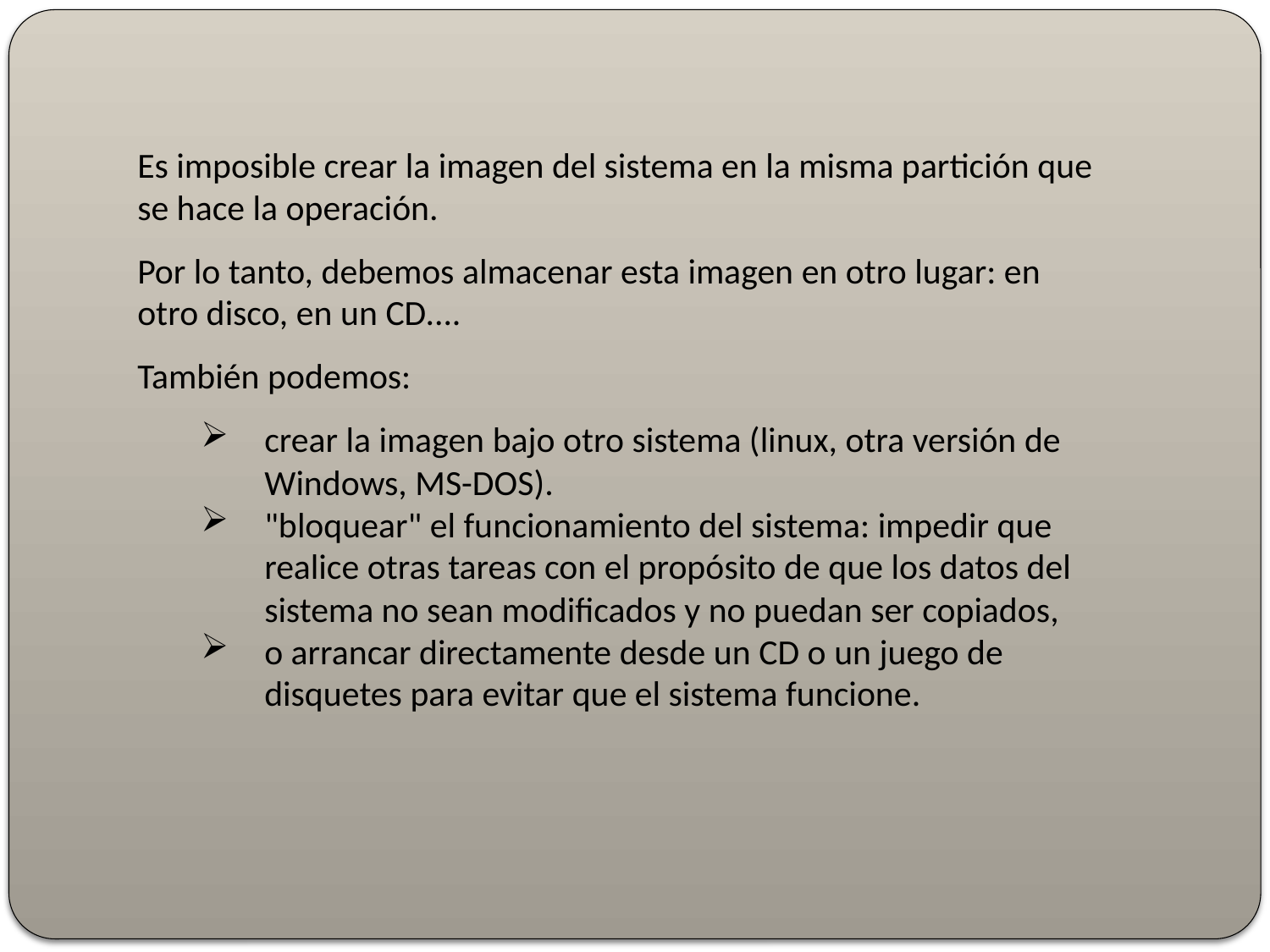

Es imposible crear la imagen del sistema en la misma partición que se hace la operación.

Por lo tanto, debemos almacenar esta imagen en otro lugar: en otro disco, en un CD....

También podemos:

crear la imagen bajo otro sistema (linux, otra versión de Windows, MS-DOS).
"bloquear" el funcionamiento del sistema: impedir que realice otras tareas con el propósito de que los datos del sistema no sean modificados y no puedan ser copiados,
o arrancar directamente desde un CD o un juego de disquetes para evitar que el sistema funcione.